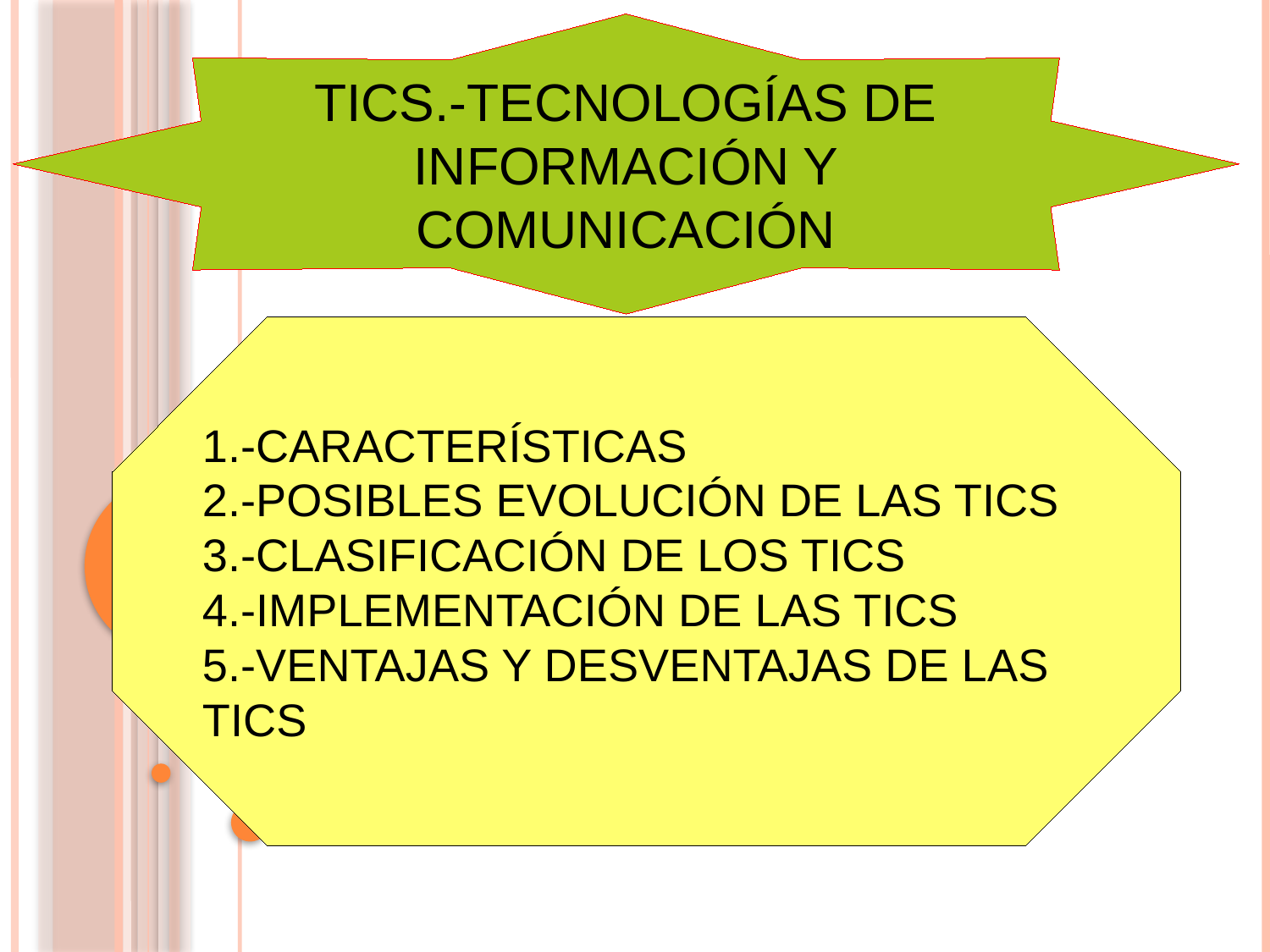

TICS.-TECNOLOGÍAS DE INFORMACIÓN Y COMUNICACIÓN
#
1.-CARACTERÍSTICAS
2.-POSIBLES EVOLUCIÓN DE LAS TICS
3.-CLASIFICACIÓN DE LOS TICS
4.-IMPLEMENTACIÓN DE LAS TICS
5.-VENTAJAS Y DESVENTAJAS DE LAS TICS